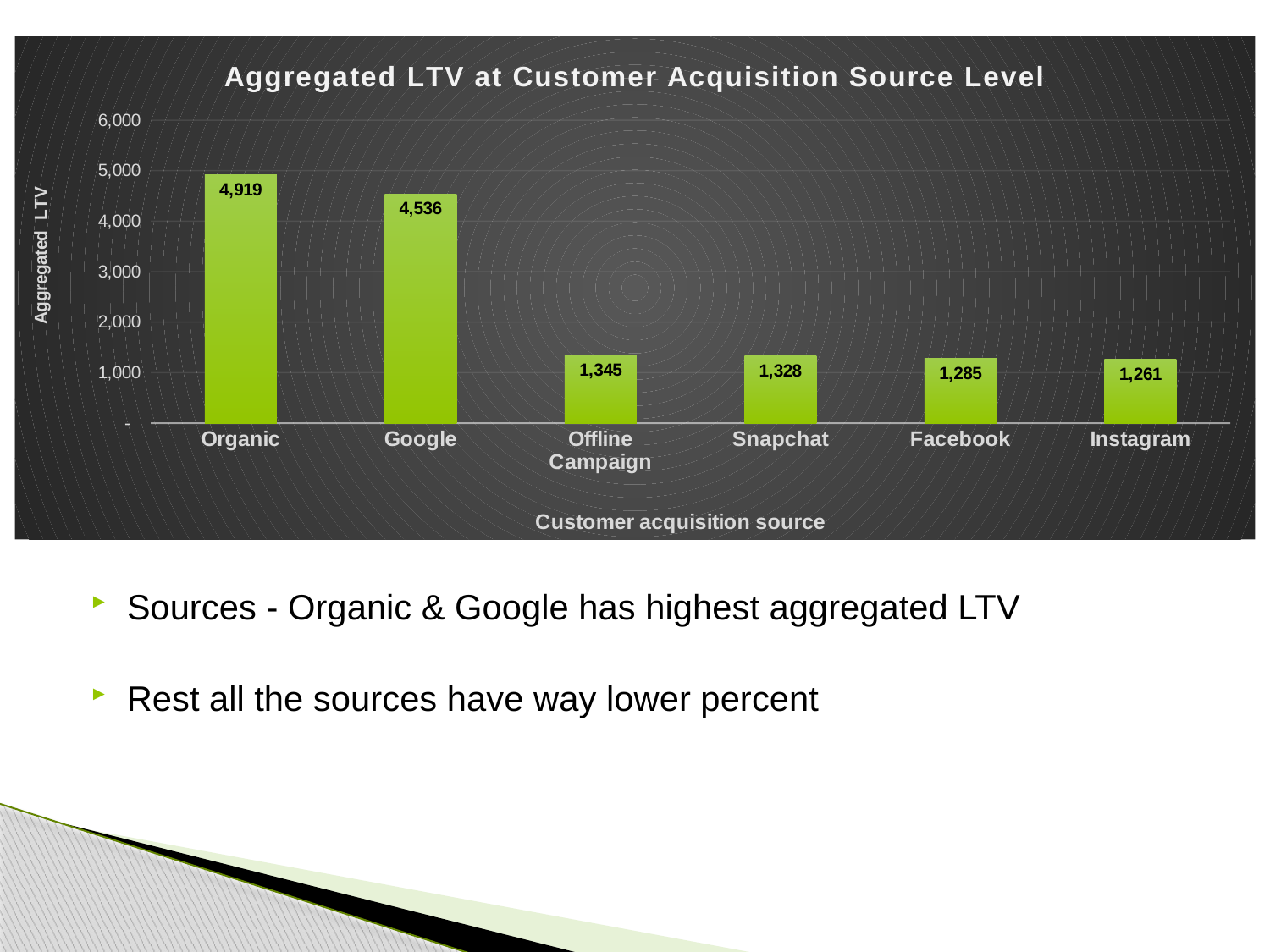

### Chart: Aggregated LTV at Customer Acquisition Source Level

| Category | Total |
|---|---|
| Organic | 4918.612419700215 |
| Google | 4536.4509345794395 |
| Offline Campaign | 1344.5921409214093 |
| Snapchat | 1327.6565656565656 |
| Facebook | 1285.2925457102672 |
| Instagram | 1260.6185133239833 |
#
Sources - Organic & Google has highest aggregated LTV
Rest all the sources have way lower percent